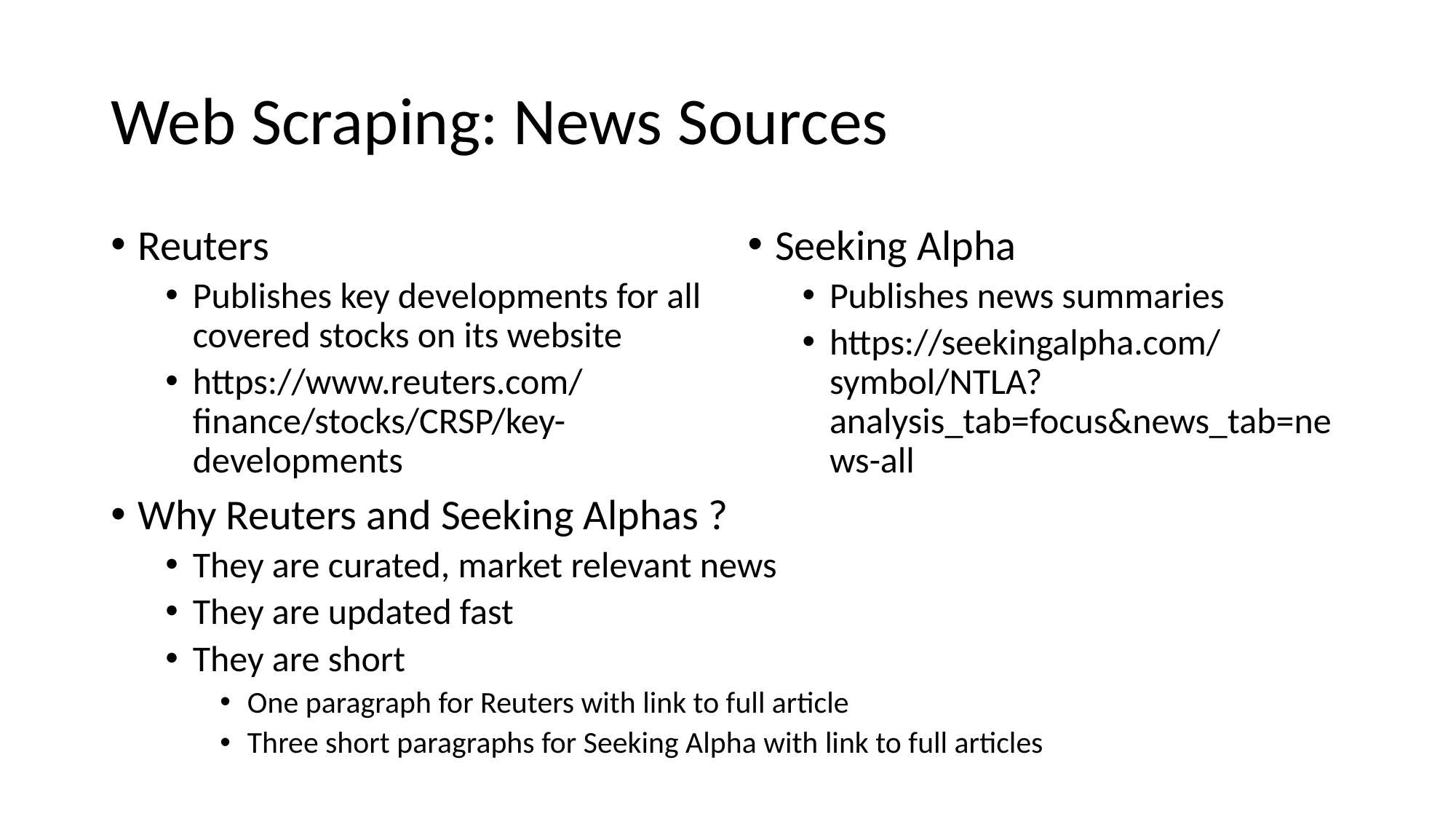

# Web Scraping: News Sources
Reuters
Publishes key developments for all covered stocks on its website
https://www.reuters.com/finance/stocks/CRSP/key-developments

Seeking Alpha
Publishes news summaries
https://seekingalpha.com/symbol/NTLA?analysis_tab=focus&news_tab=news-all

Why Reuters and Seeking Alphas ?
They are curated, market relevant news
They are updated fast
They are short
One paragraph for Reuters with link to full article
Three short paragraphs for Seeking Alpha with link to full articles